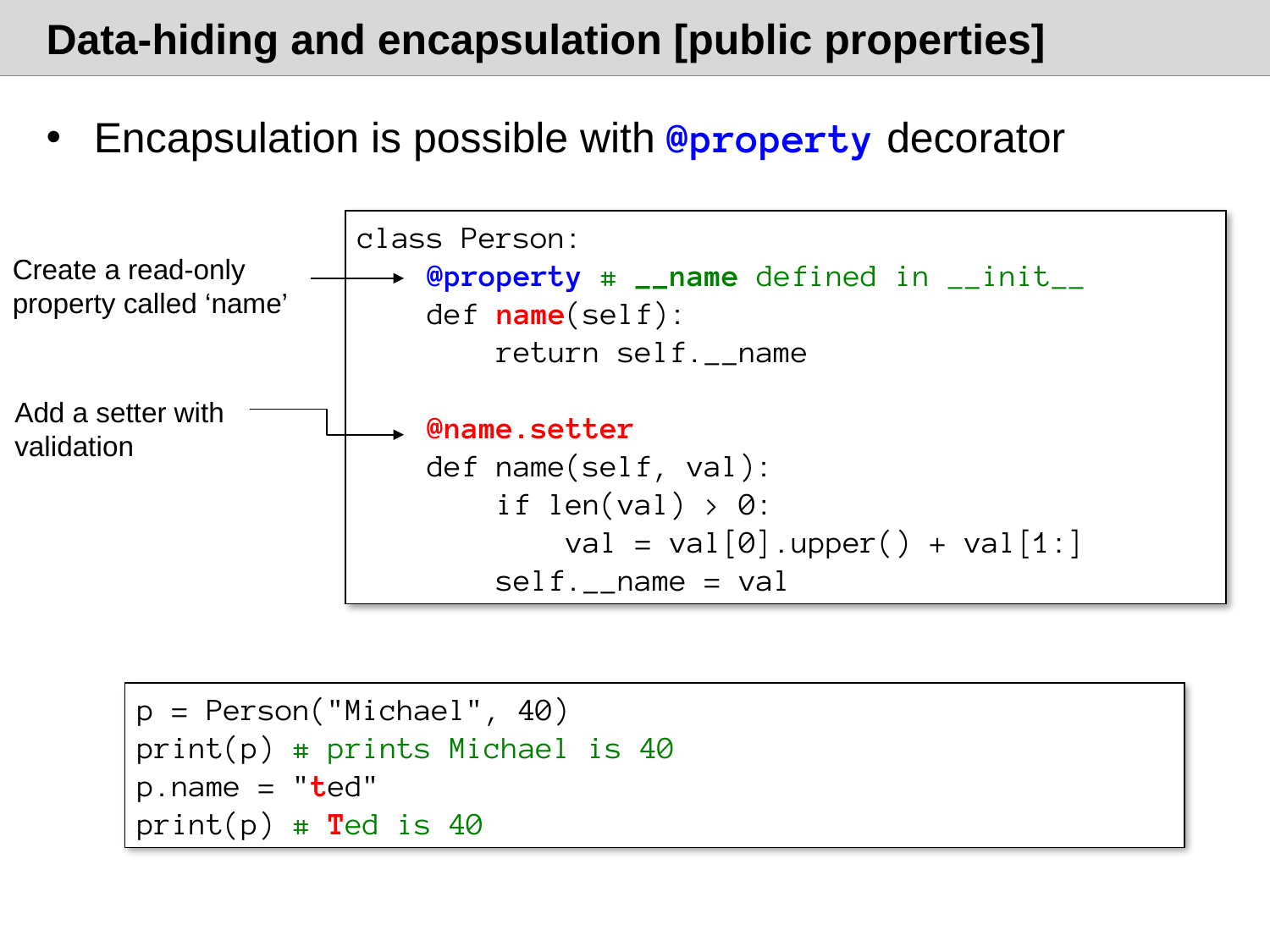

# Data-hiding and encapsulation [public properties]
Encapsulation is possible with @property decorator
class Person:
    @property # __name defined in __init__
    def name(self):
        return self.__name

    @name.setter
    def name(self, val):
        if len(val) > 0:
            val = val[0].upper() + val[1:]
        self.__name = val
Create a read-only property called ‘name’
Add a setter with validation
p = Person("Michael", 40)
print(p) # prints Michael is 40
p.name = "ted"
print(p) # Ted is 40